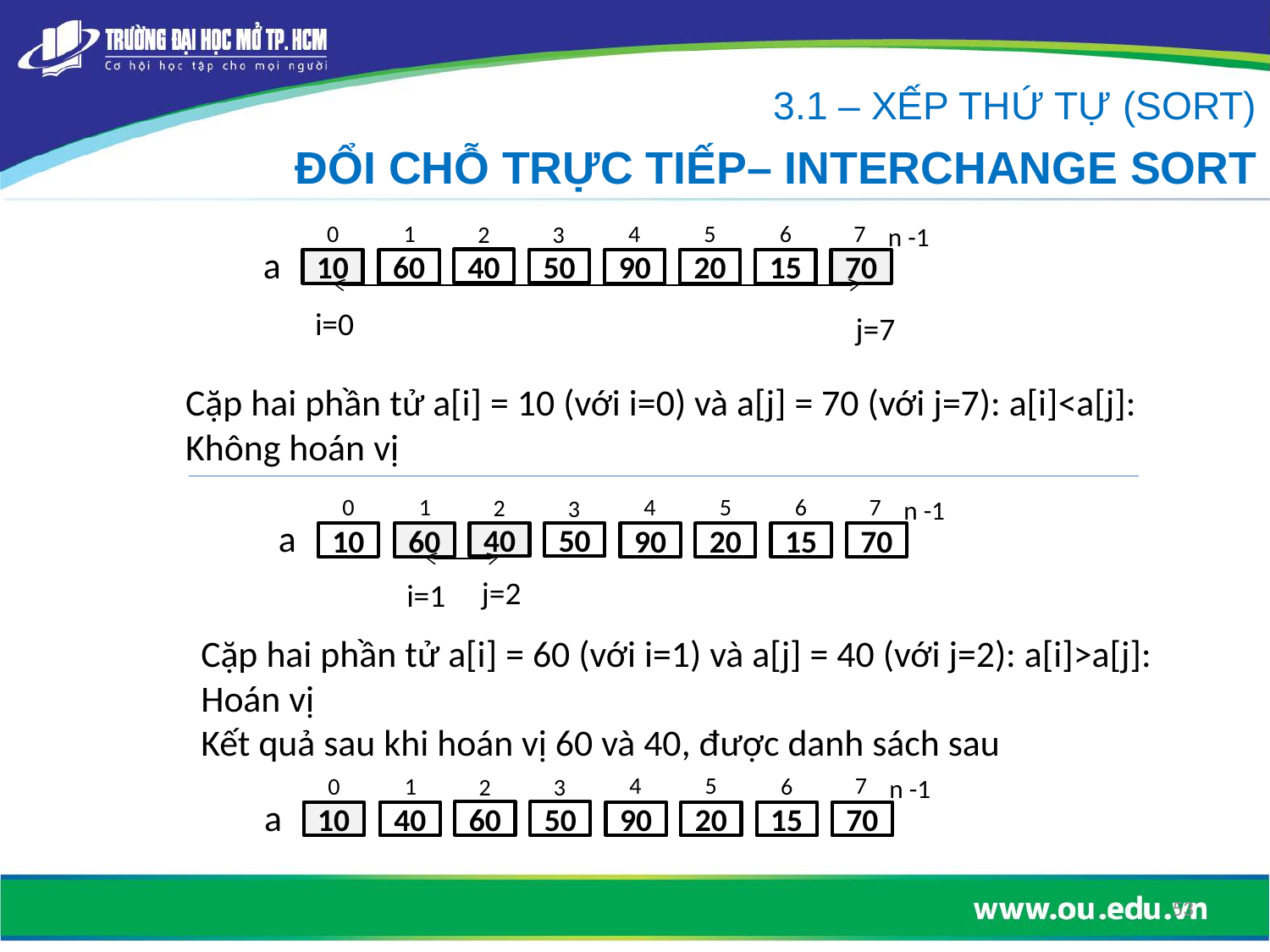

3.1 – XẾP THỨ TỰ (SORT)
ĐỔI CHỖ TRỰC TIẾP– INTERCHANGE SORT
4
5
7
0
6
1
2
3
n -1
40
50
10
90
20
15
70
60
a
i=0
j=7
Cặp hai phần tử a[i] = 10 (với i=0) và a[j] = 70 (với j=7): a[i]<a[j]:
Không hoán vị
4
5
7
0
6
1
2
3
n -1
40
50
10
90
20
15
70
60
a
j=2
i=1
Cặp hai phần tử a[i] = 60 (với i=1) và a[j] = 40 (với j=2): a[i]>a[j]:
Hoán vị
Kết quả sau khi hoán vị 60 và 40, được danh sách sau
4
5
7
0
6
1
2
3
n -1
60
50
10
90
20
15
70
40
a
53